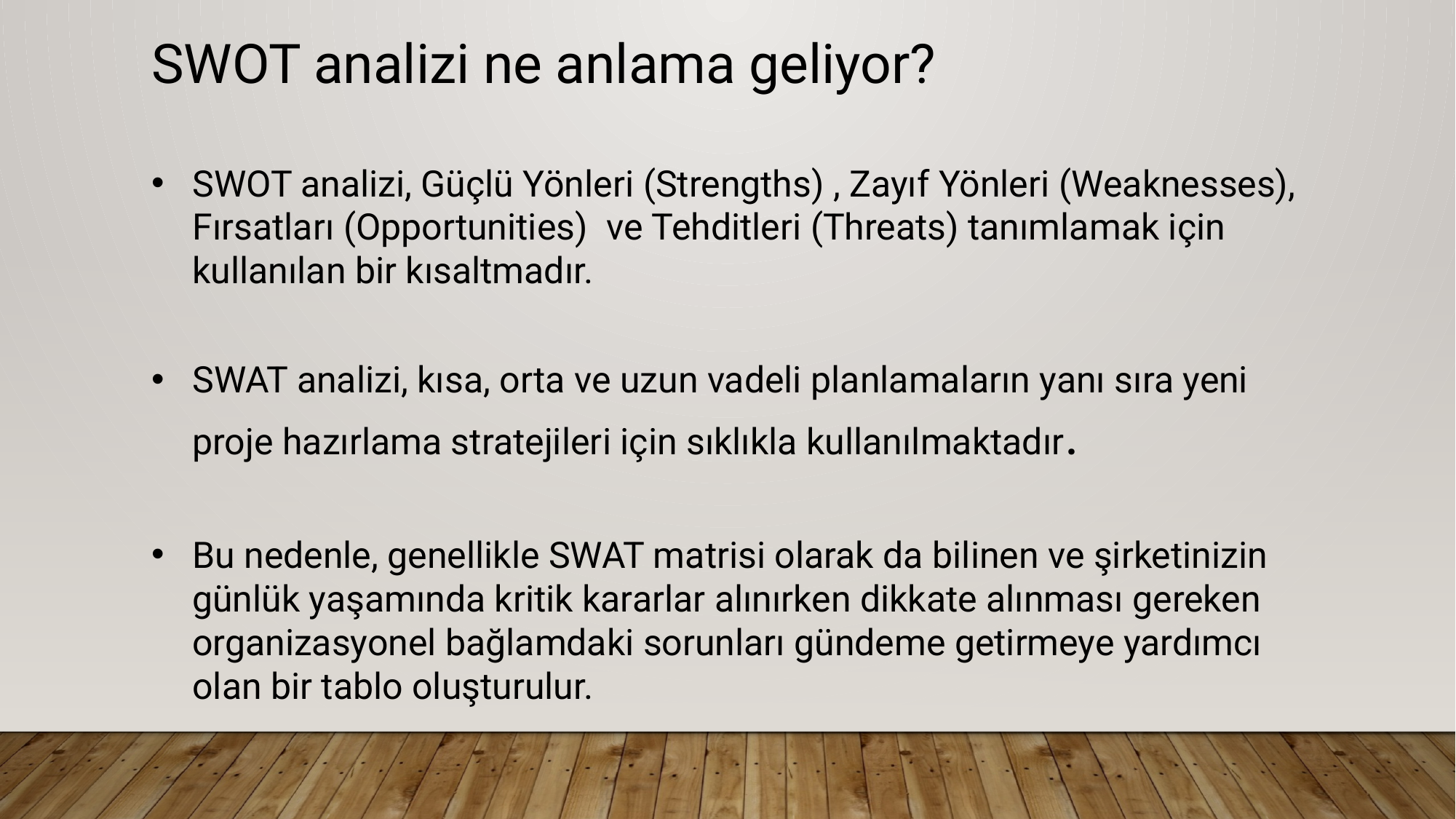

SWOT analizi ne anlama geliyor?

SWOT analizi, Güçlü Yönleri (Strengths) , Zayıf Yönleri (Weaknesses), Fırsatları (Opportunities)  ve Tehditleri (Threats) tanımlamak için kullanılan bir kısaltmadır.

SWAT analizi, kısa, orta ve uzun vadeli planlamaların yanı sıra yeni proje hazırlama stratejileri için sıklıkla kullanılmaktadır.

Bu nedenle, genellikle SWAT matrisi olarak da bilinen ve şirketinizin günlük yaşamında kritik kararlar alınırken dikkate alınması gereken organizasyonel bağlamdaki sorunları gündeme getirmeye yardımcı olan bir tablo oluşturulur.